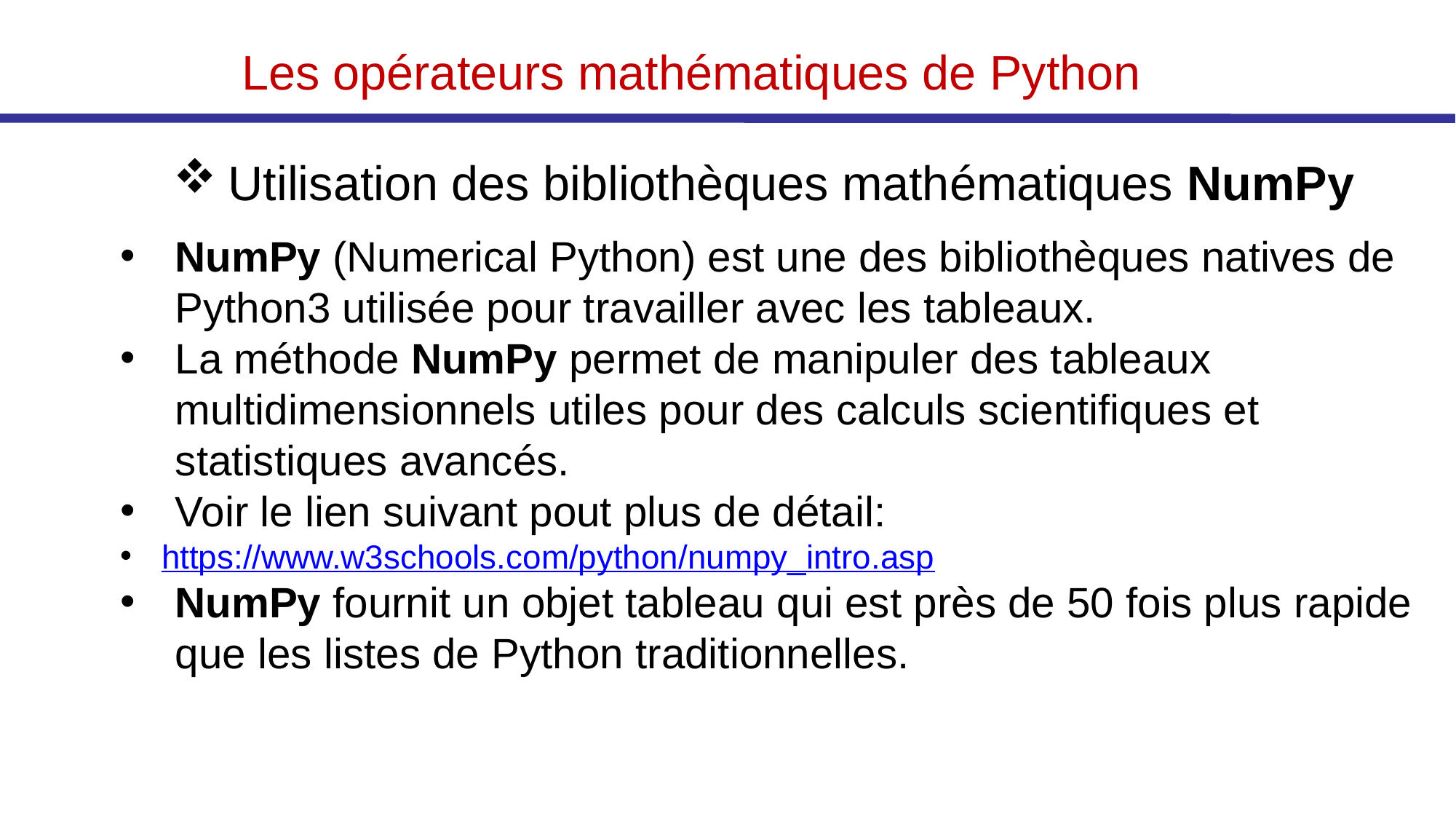

Les opérateurs mathématiques de Python
Utilisation des bibliothèques mathématiques NumPy
NumPy (Numerical Python) est une des bibliothèques natives de Python3 utilisée pour travailler avec les tableaux.
La méthode NumPy permet de manipuler des tableaux multidimensionnels utiles pour des calculs scientifiques et statistiques avancés.
Voir le lien suivant pout plus de détail:
https://www.w3schools.com/python/numpy_intro.asp
NumPy fournit un objet tableau qui est près de 50 fois plus rapide que les listes de Python traditionnelles.